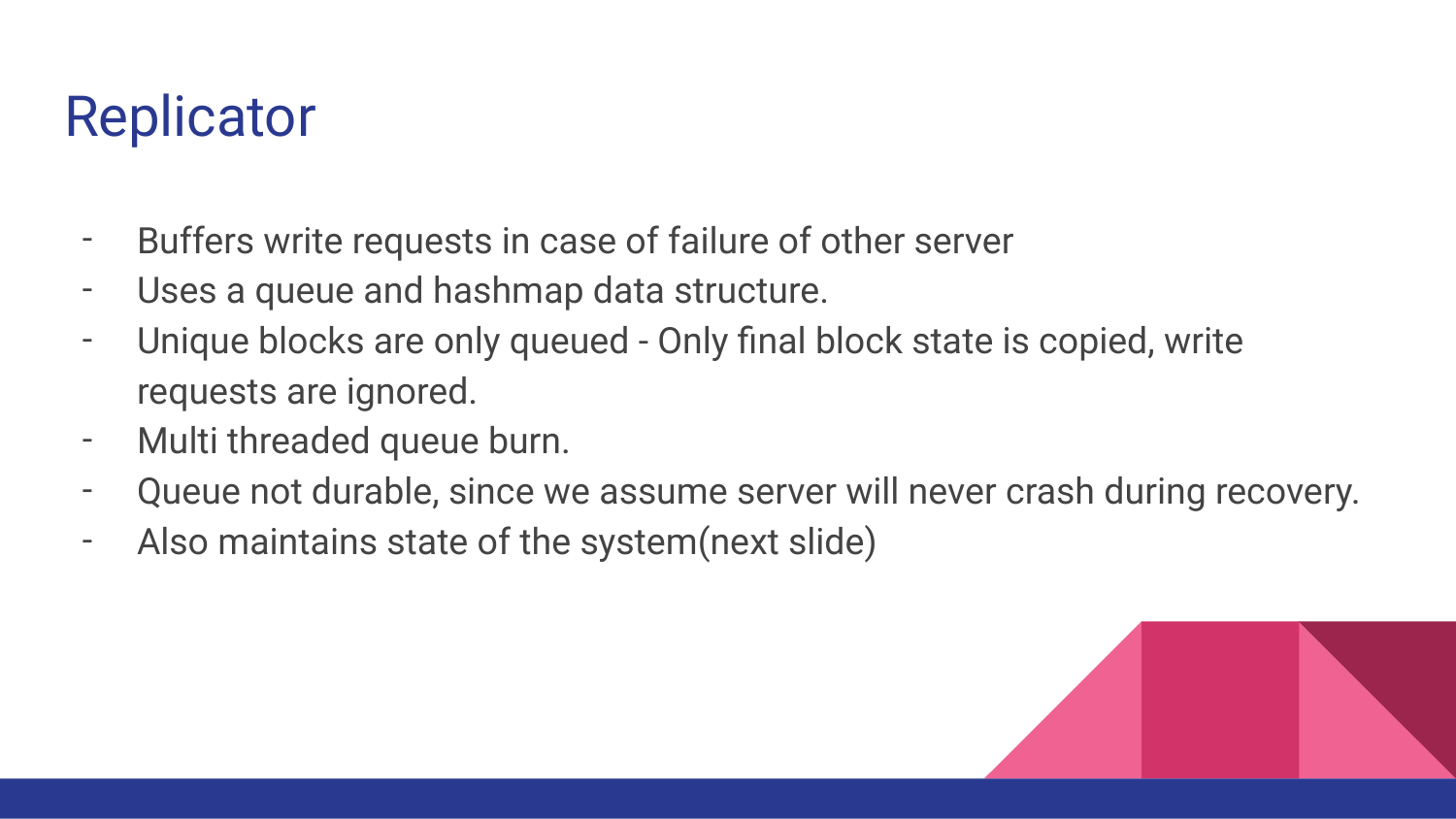

# Replicator
Buffers write requests in case of failure of other server
Uses a queue and hashmap data structure.
Unique blocks are only queued - Only final block state is copied, write requests are ignored.
Multi threaded queue burn.
Queue not durable, since we assume server will never crash during recovery.
Also maintains state of the system(next slide)